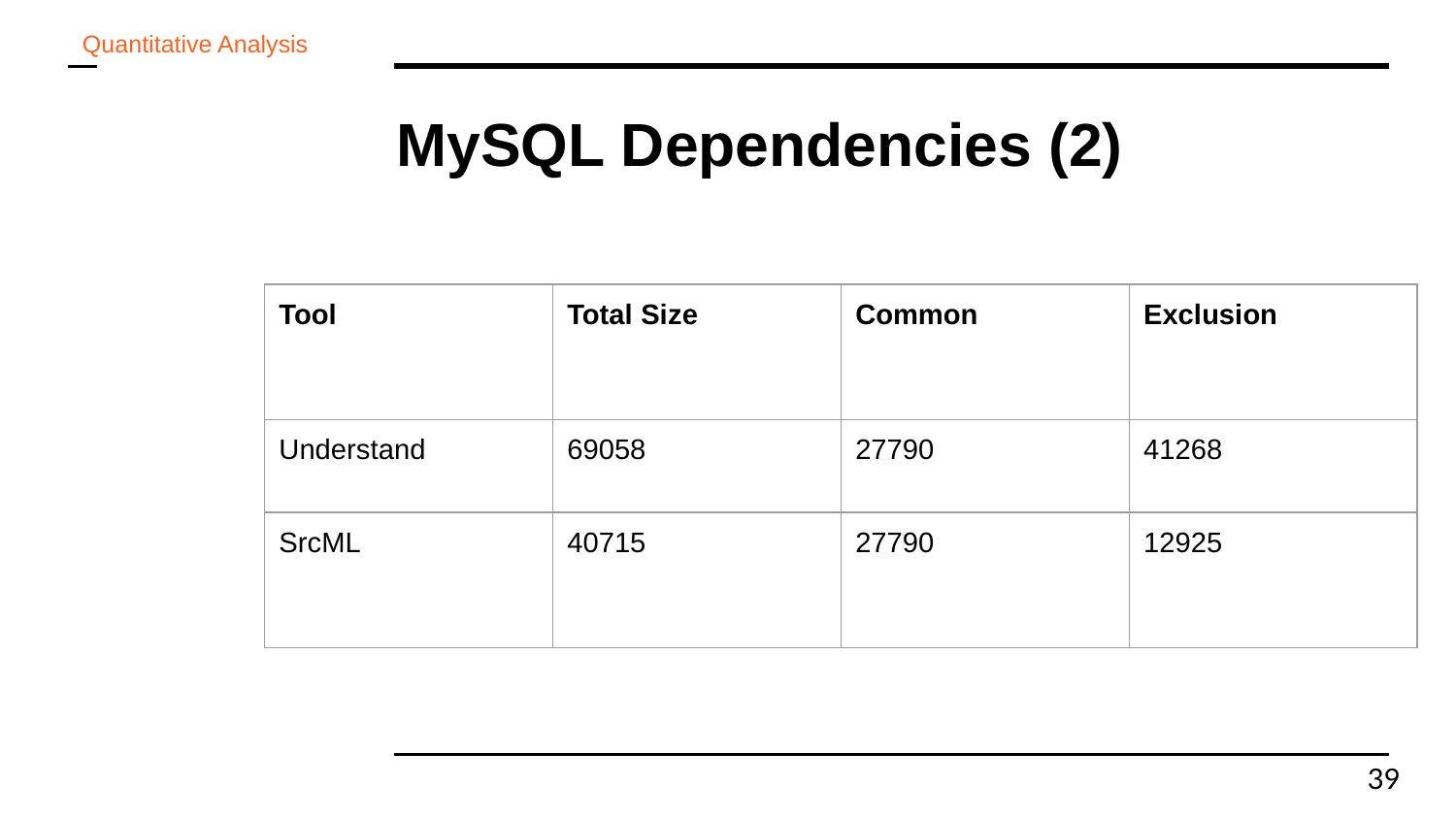

Quantitative Analysis
# MySQL Dependencies (2)
| Tool | Total Size | Common | Exclusion |
| --- | --- | --- | --- |
| Understand | 69058 | 27790 | 41268 |
| SrcML | 40715 | 27790 | 12925 |
39